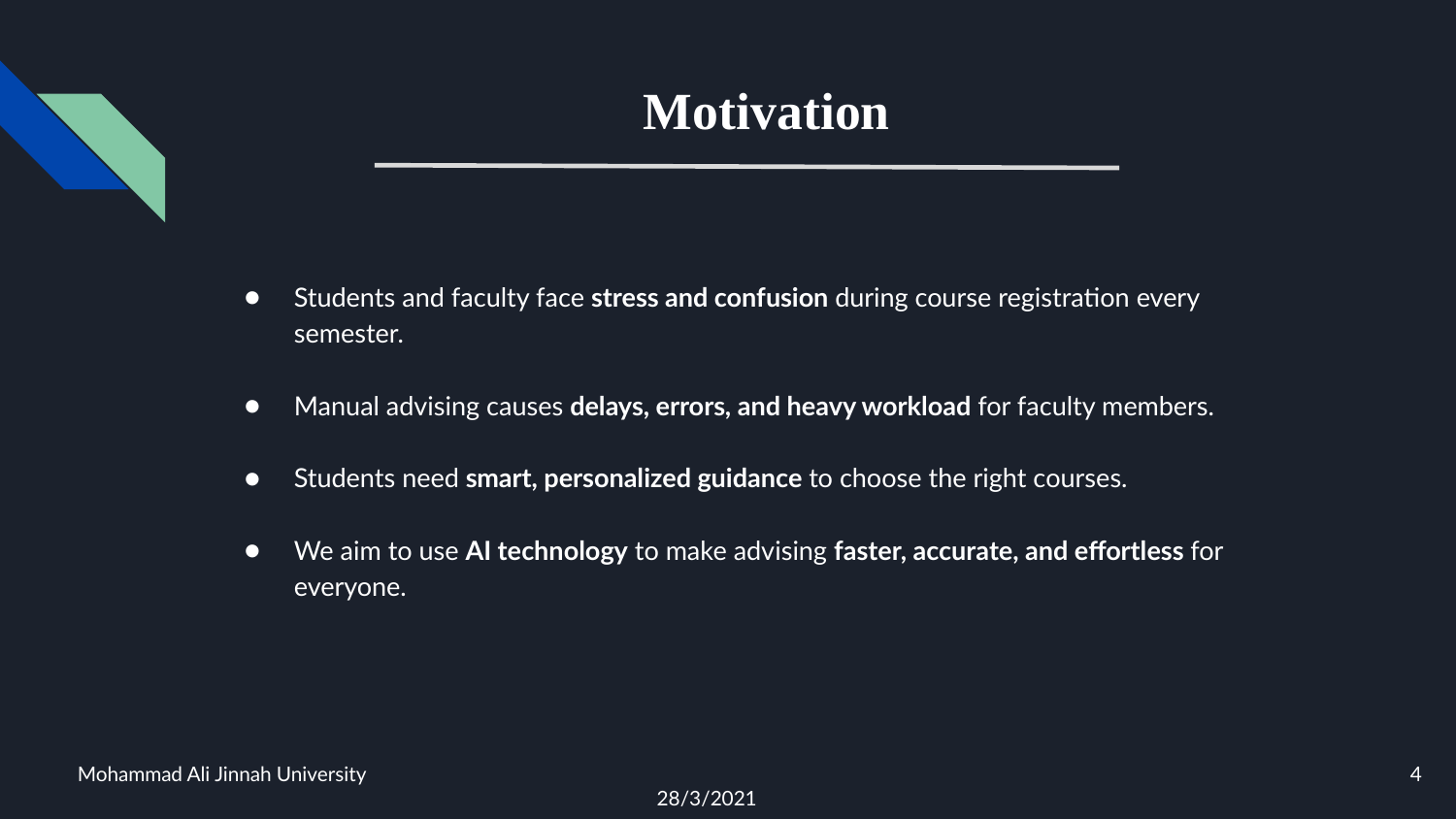

# Motivation
Students and faculty face stress and confusion during course registration every semester.

Manual advising causes delays, errors, and heavy workload for faculty members.

Students need smart, personalized guidance to choose the right courses.

We aim to use AI technology to make advising faster, accurate, and effortless for everyone.
4